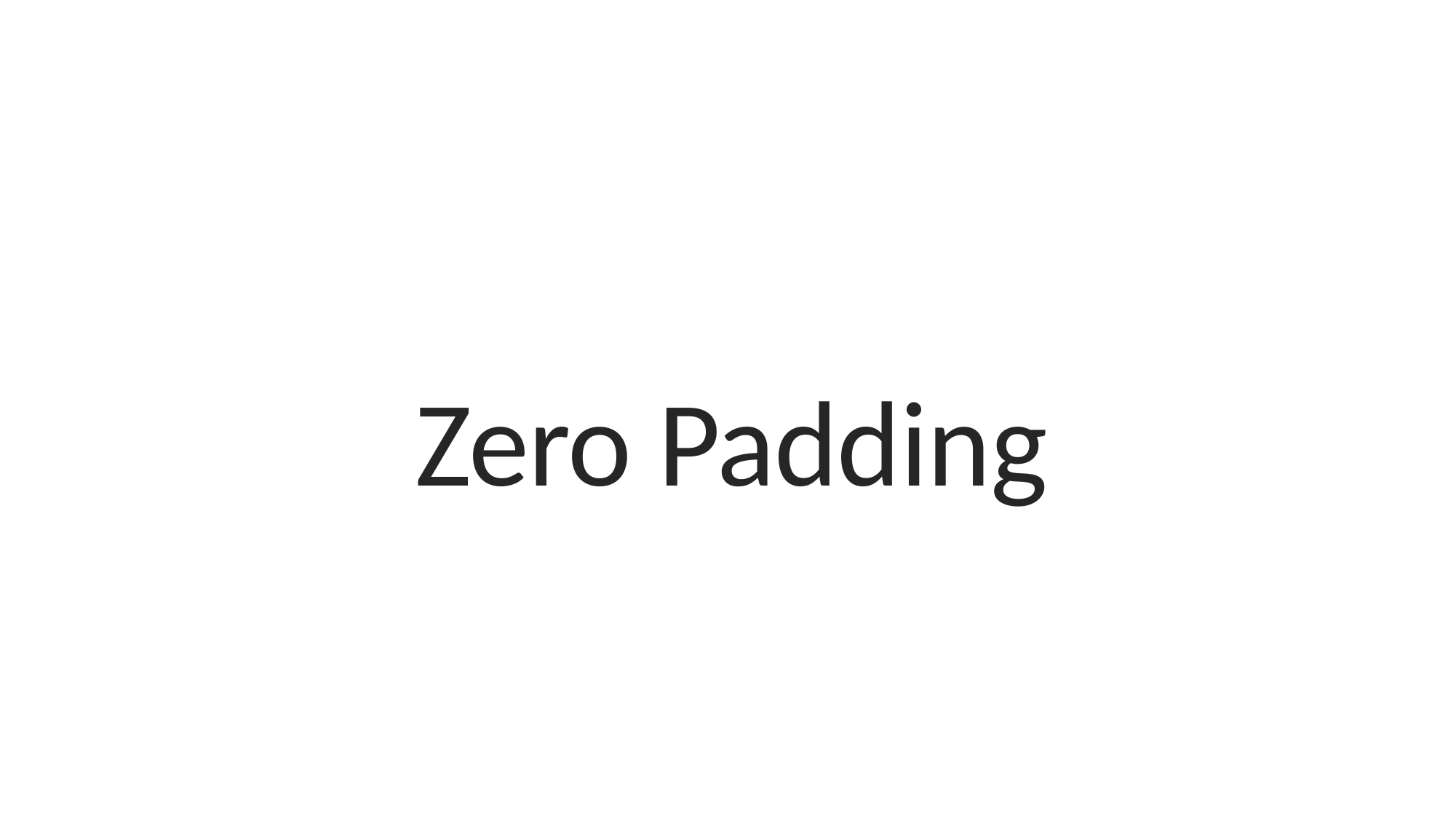

# Zero Padding

10/8/2021
Human Computer Interaction
2